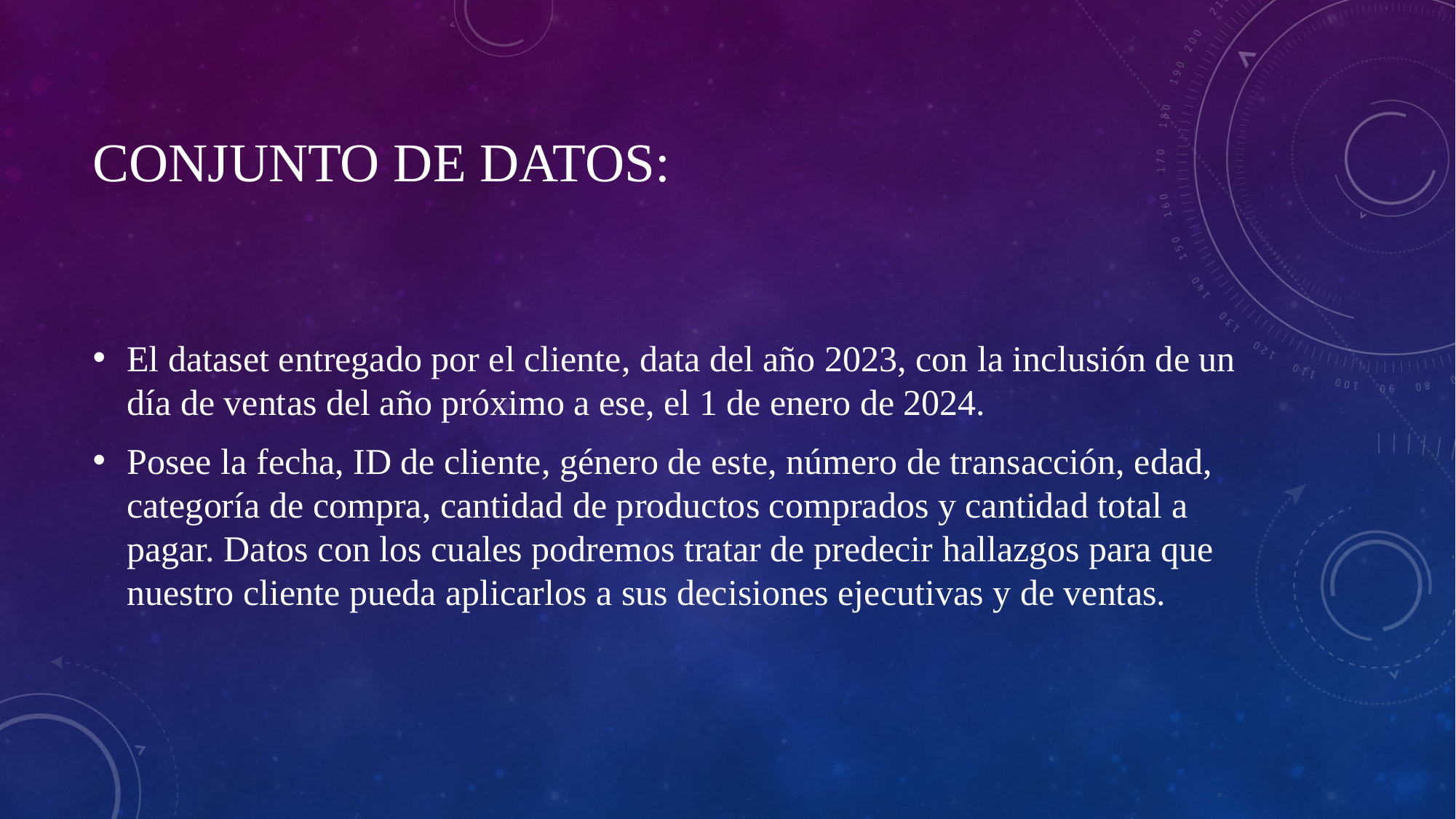

# Conjunto de Datos:
El dataset entregado por el cliente, data del año 2023, con la inclusión de un día de ventas del año próximo a ese, el 1 de enero de 2024.
Posee la fecha, ID de cliente, género de este, número de transacción, edad, categoría de compra, cantidad de productos comprados y cantidad total a pagar. Datos con los cuales podremos tratar de predecir hallazgos para que nuestro cliente pueda aplicarlos a sus decisiones ejecutivas y de ventas.